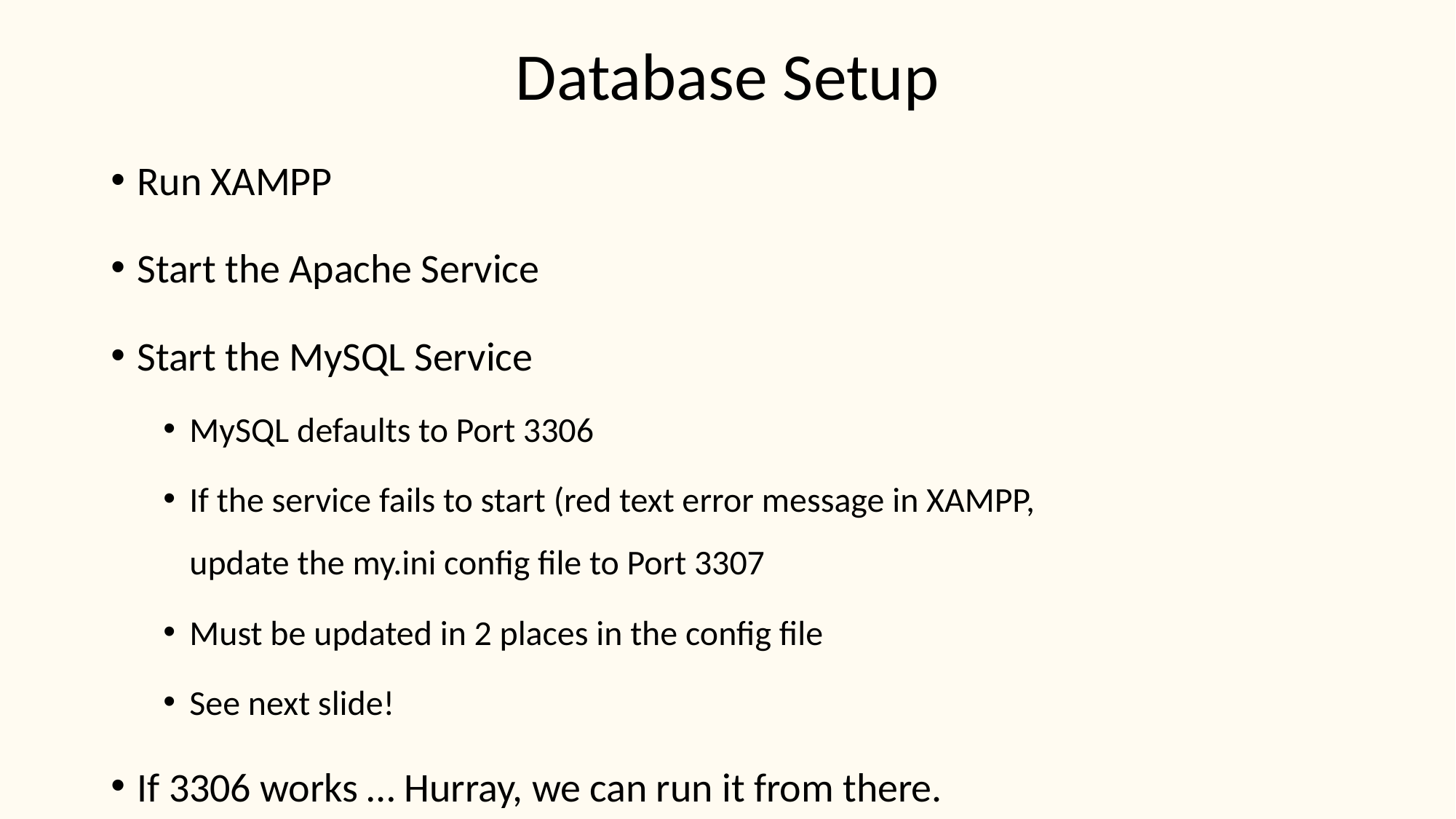

# Database Setup
Run XAMPP
Start the Apache Service
Start the MySQL Service
MySQL defaults to Port 3306
If the service fails to start (red text error message in XAMPP,
update the my.ini config file to Port 3307
Must be updated in 2 places in the config file
See next slide!
If 3306 works … Hurray, we can run it from there.